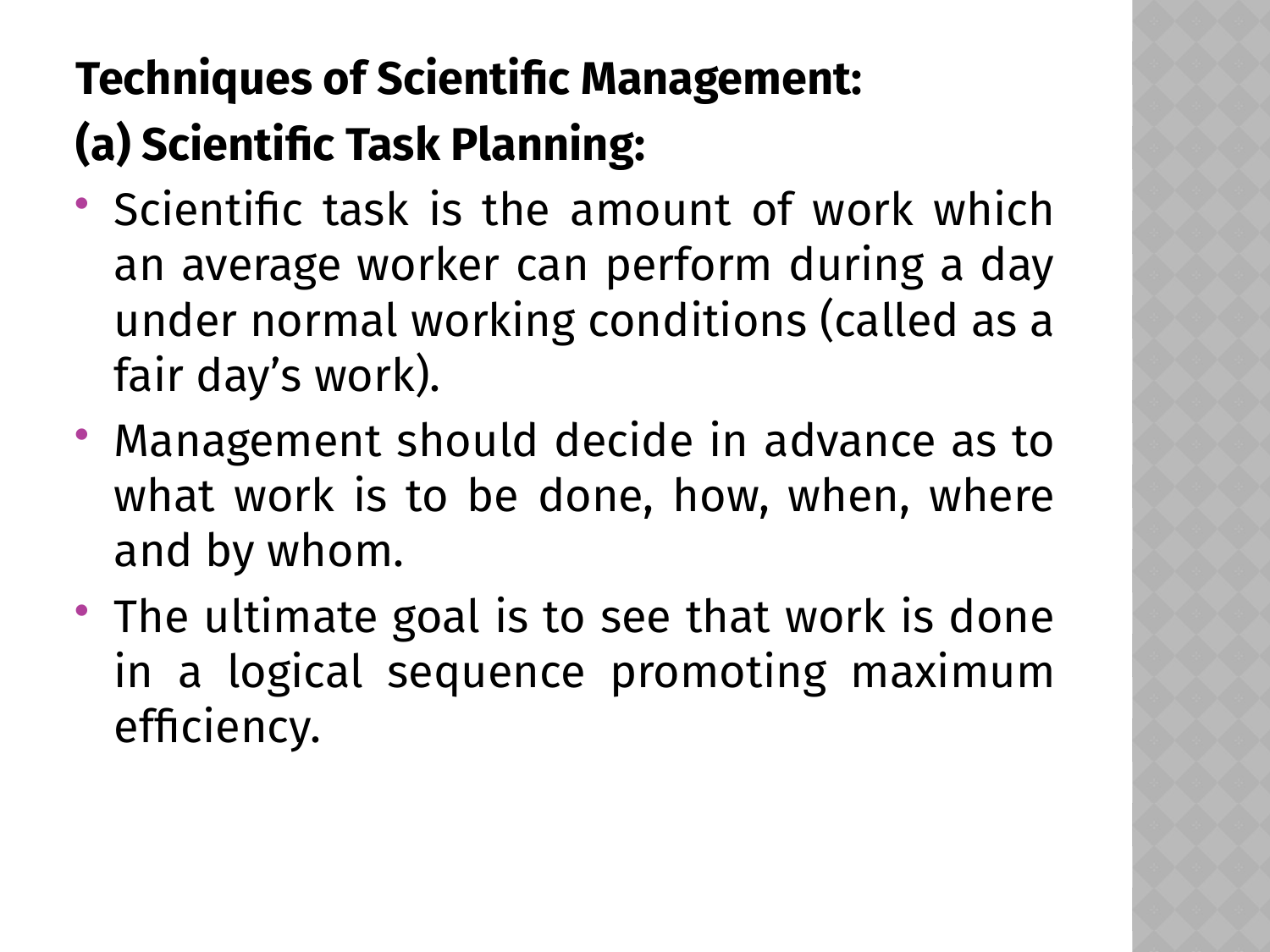

Techniques of Scientific Management:
(a) Scientific Task Planning:
Scientific task is the amount of work which an average worker can perform during a day under normal working conditions (called as a fair day’s work).
Management should decide in advance as to what work is to be done, how, when, where and by whom.
The ultimate goal is to see that work is done in a logical sequence promoting maximum efficiency.